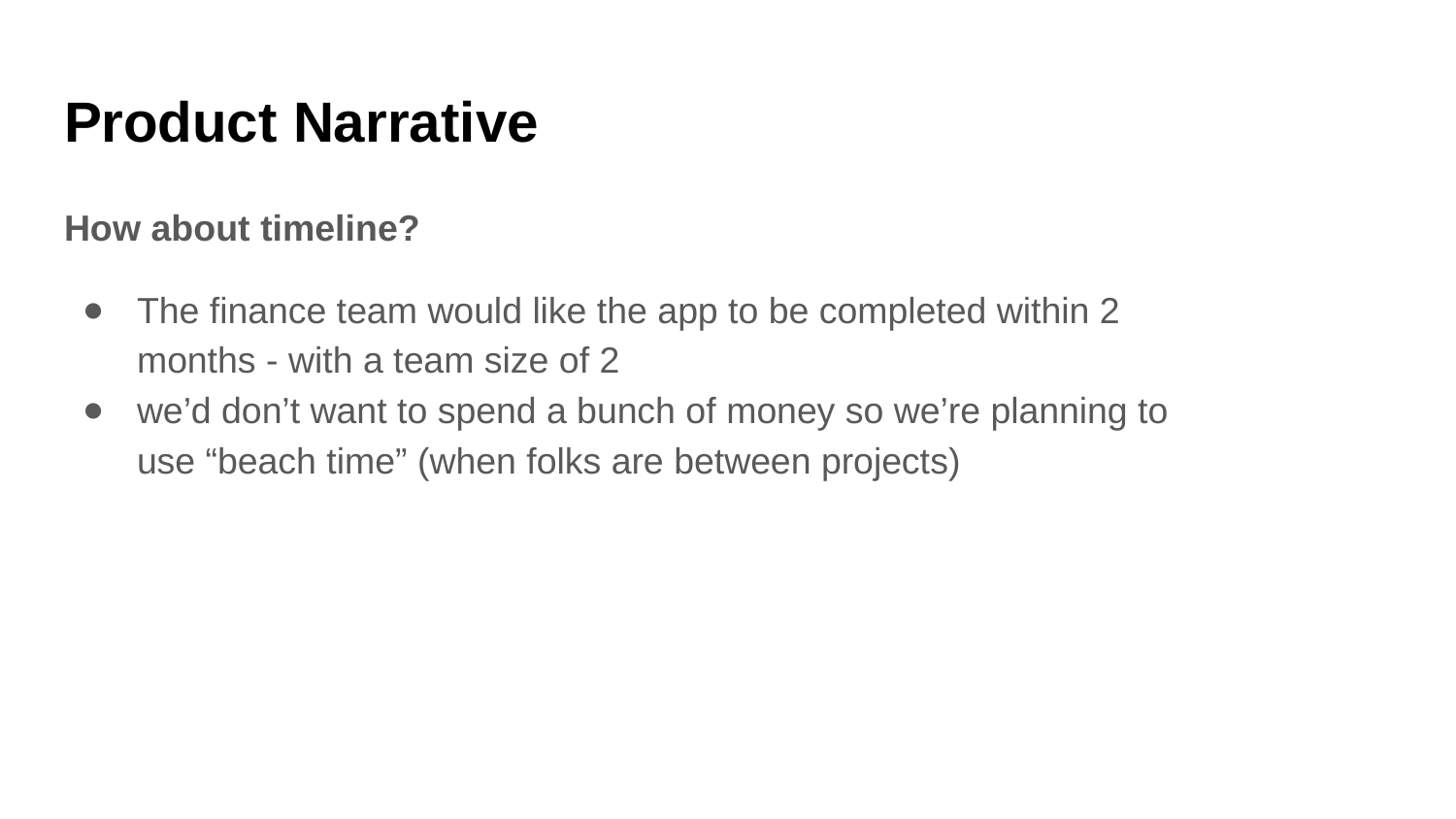

# Product Narrative
How about timeline?
The finance team would like the app to be completed within 2 months - with a team size of 2
we’d don’t want to spend a bunch of money so we’re planning to use “beach time” (when folks are between projects)